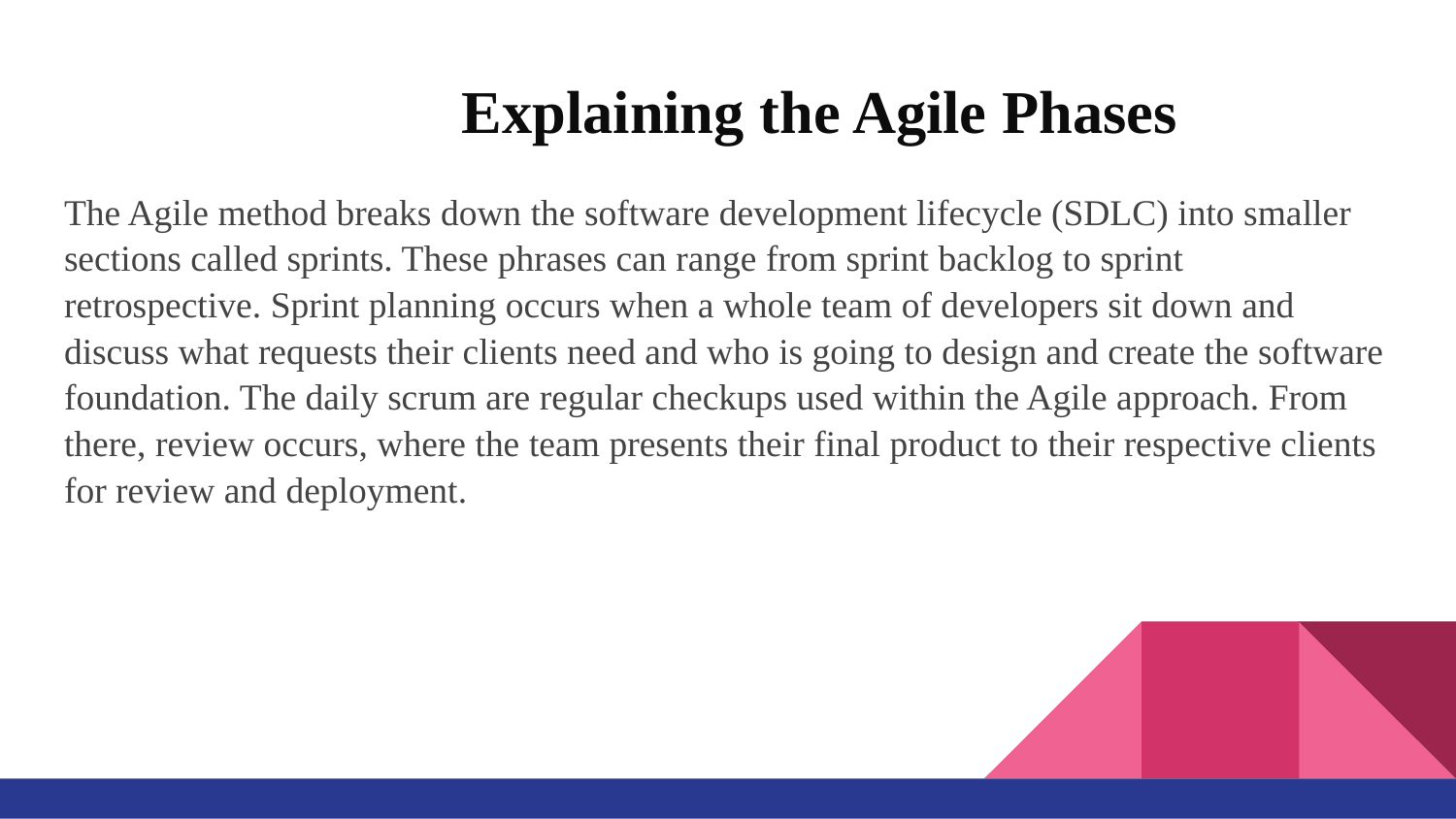

# Explaining the Agile Phases
The Agile method breaks down the software development lifecycle (SDLC) into smaller sections called sprints. These phrases can range from sprint backlog to sprint retrospective. Sprint planning occurs when a whole team of developers sit down and discuss what requests their clients need and who is going to design and create the software foundation. The daily scrum are regular checkups used within the Agile approach. From there, review occurs, where the team presents their final product to their respective clients for review and deployment.